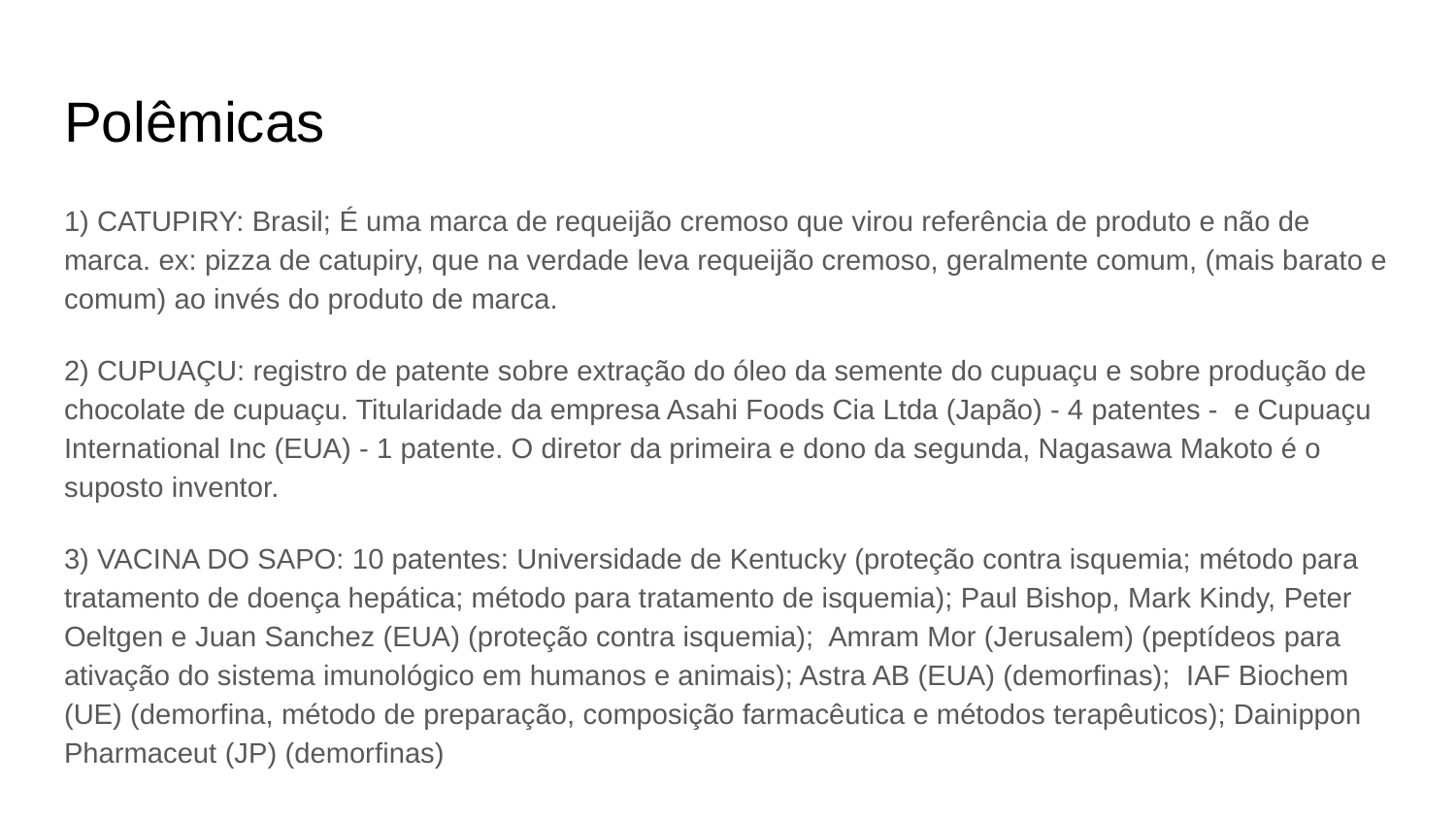

# Polêmicas
1) CATUPIRY: Brasil; É uma marca de requeijão cremoso que virou referência de produto e não de marca. ex: pizza de catupiry, que na verdade leva requeijão cremoso, geralmente comum, (mais barato e comum) ao invés do produto de marca.
2) CUPUAÇU: registro de patente sobre extração do óleo da semente do cupuaçu e sobre produção de chocolate de cupuaçu. Titularidade da empresa Asahi Foods Cia Ltda (Japão) - 4 patentes -  e Cupuaçu International Inc (EUA) - 1 patente. O diretor da primeira e dono da segunda, Nagasawa Makoto é o suposto inventor.
3) VACINA DO SAPO: 10 patentes: Universidade de Kentucky (proteção contra isquemia; método para tratamento de doença hepática; método para tratamento de isquemia); Paul Bishop, Mark Kindy, Peter Oeltgen e Juan Sanchez (EUA) (proteção contra isquemia);  Amram Mor (Jerusalem) (peptídeos para ativação do sistema imunológico em humanos e animais); Astra AB (EUA) (demorfinas);  IAF Biochem (UE) (demorfina, método de preparação, composição farmacêutica e métodos terapêuticos); Dainippon Pharmaceut (JP) (demorfinas)‏